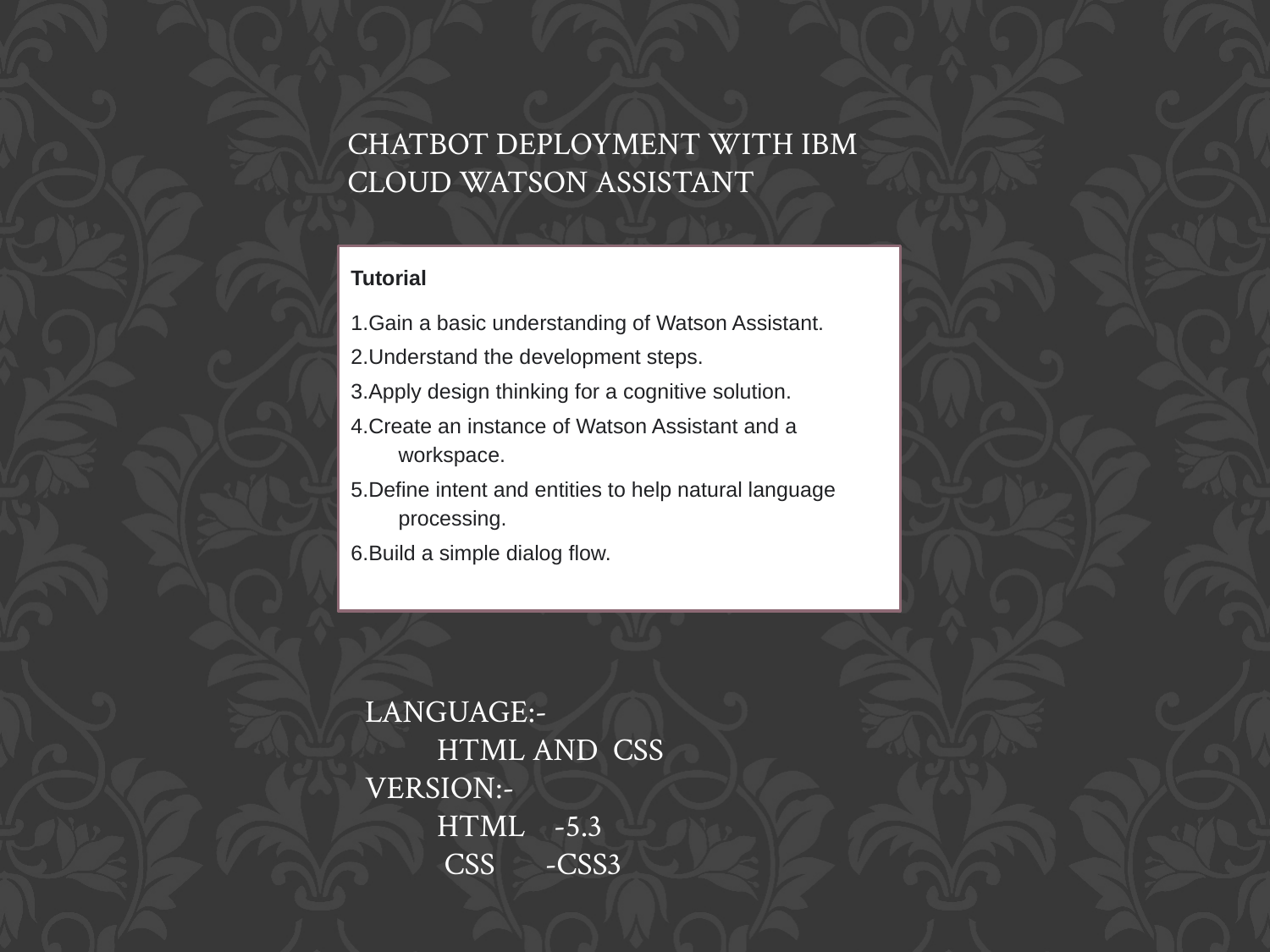

CHATBOT DEPLOYMENT WITH IBM CLOUD WATSON ASSISTANT
Tutorial
1.Gain a basic understanding of Watson Assistant.
2.Understand the development steps.
3.Apply design thinking for a cognitive solution.
4.Create an instance of Watson Assistant and a workspace.
5.Define intent and entities to help natural language processing.
6.Build a simple dialog flow.

LANGUAGE:-
          HTML AND  CSS
VERSION:-
          HTML    -5.3
           CSS       -CSS3